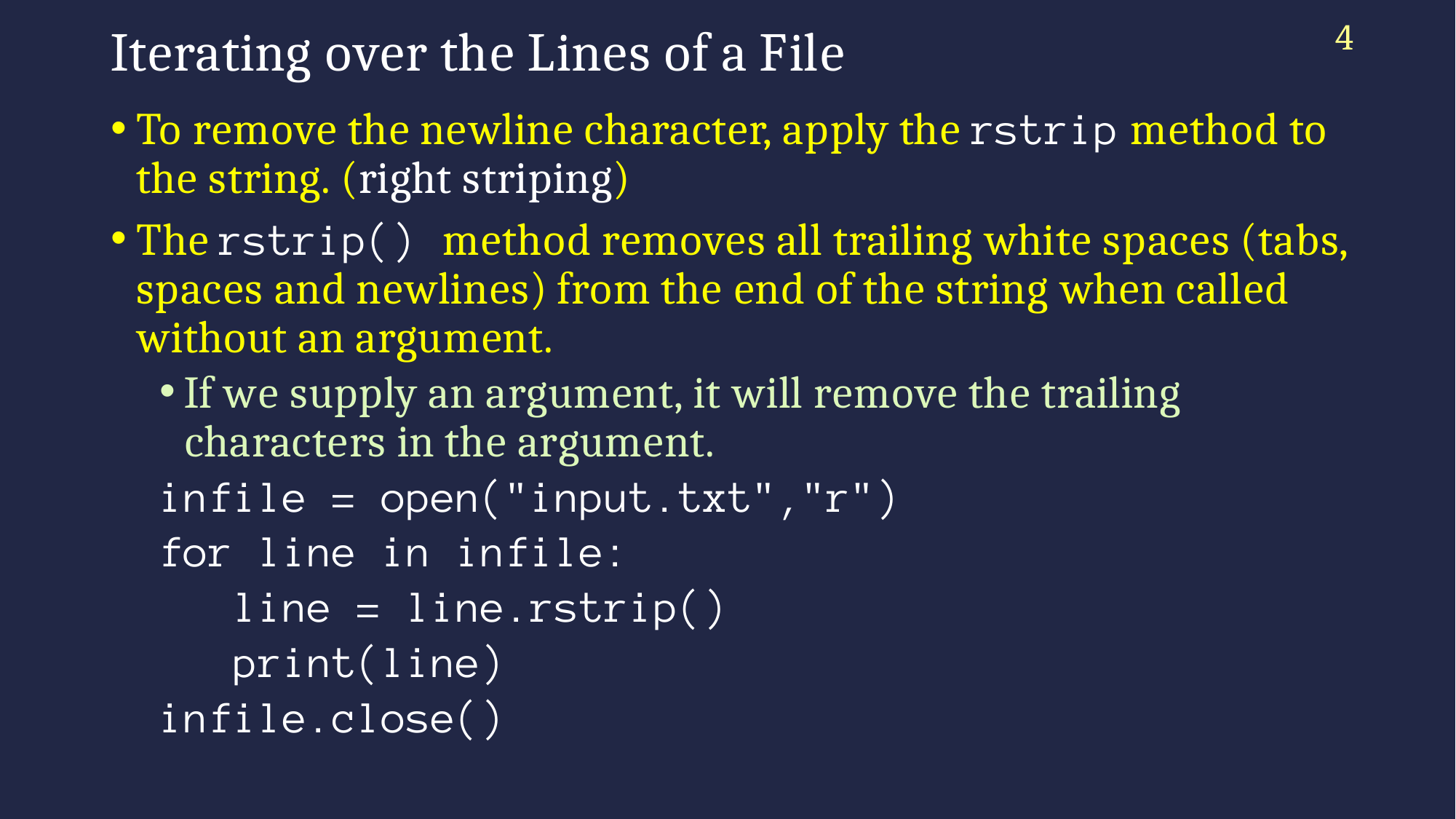

4
# Iterating over the Lines of a File
To remove the newline character, apply the rstrip method to the string. (right striping)
The rstrip() method removes all trailing white spaces (tabs, spaces and newlines) from the end of the string when called without an argument.
If we supply an argument, it will remove the trailing characters in the argument.
infile = open("input.txt","r")
for line in infile:
   line = line.rstrip()
   print(line)
infile.close()